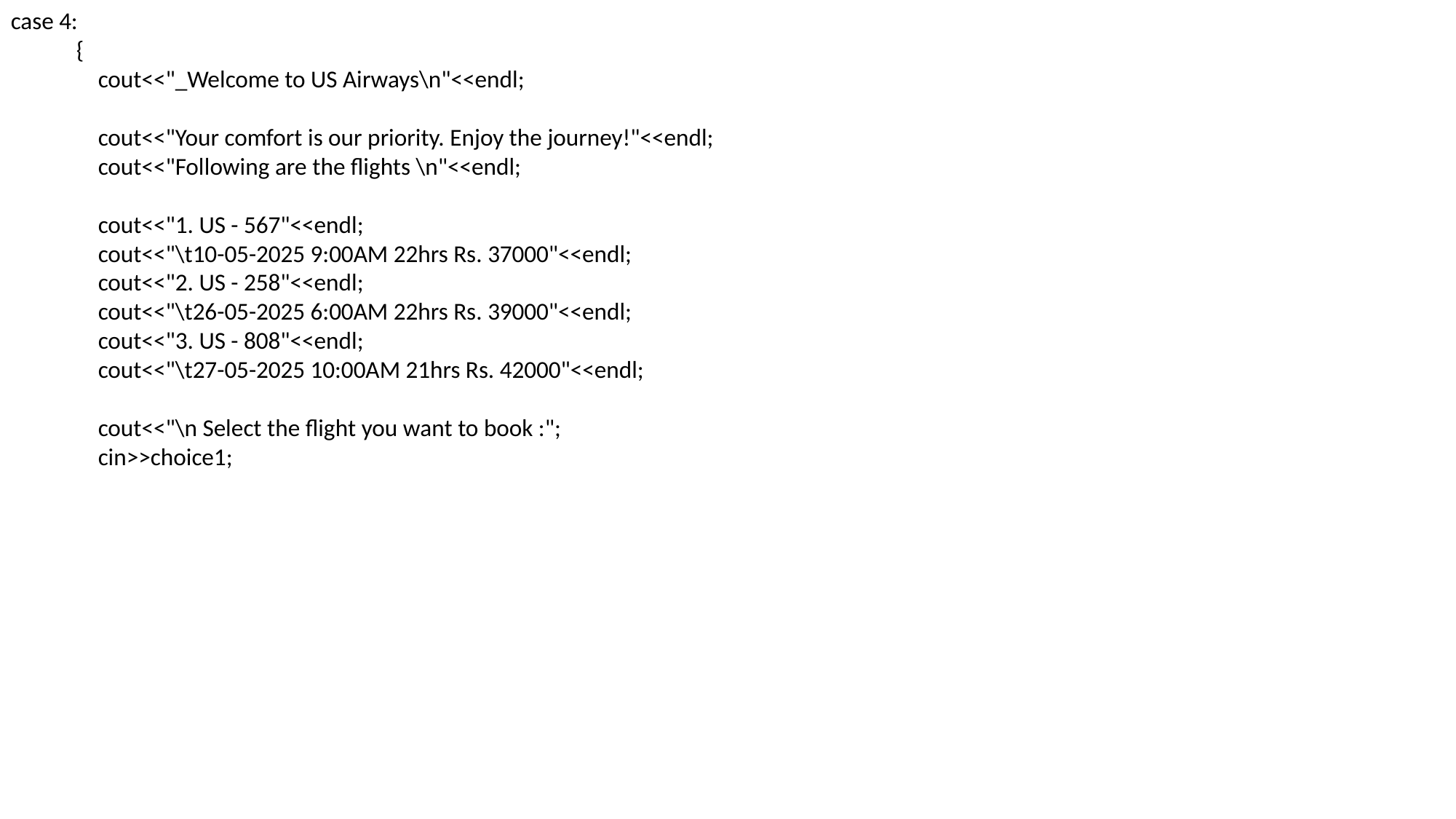

case 4:
            {
                cout<<"_Welcome to US Airways\n"<<endl;

                cout<<"Your comfort is our priority. Enjoy the journey!"<<endl;
                cout<<"Following are the flights \n"<<endl;

                cout<<"1. US - 567"<<endl;
                cout<<"\t10-05-2025 9:00AM 22hrs Rs. 37000"<<endl;
                cout<<"2. US - 258"<<endl;
                cout<<"\t26-05-2025 6:00AM 22hrs Rs. 39000"<<endl;
                cout<<"3. US - 808"<<endl;
                cout<<"\t27-05-2025 10:00AM 21hrs Rs. 42000"<<endl;

                cout<<"\n Select the flight you want to book :";
                cin>>choice1;